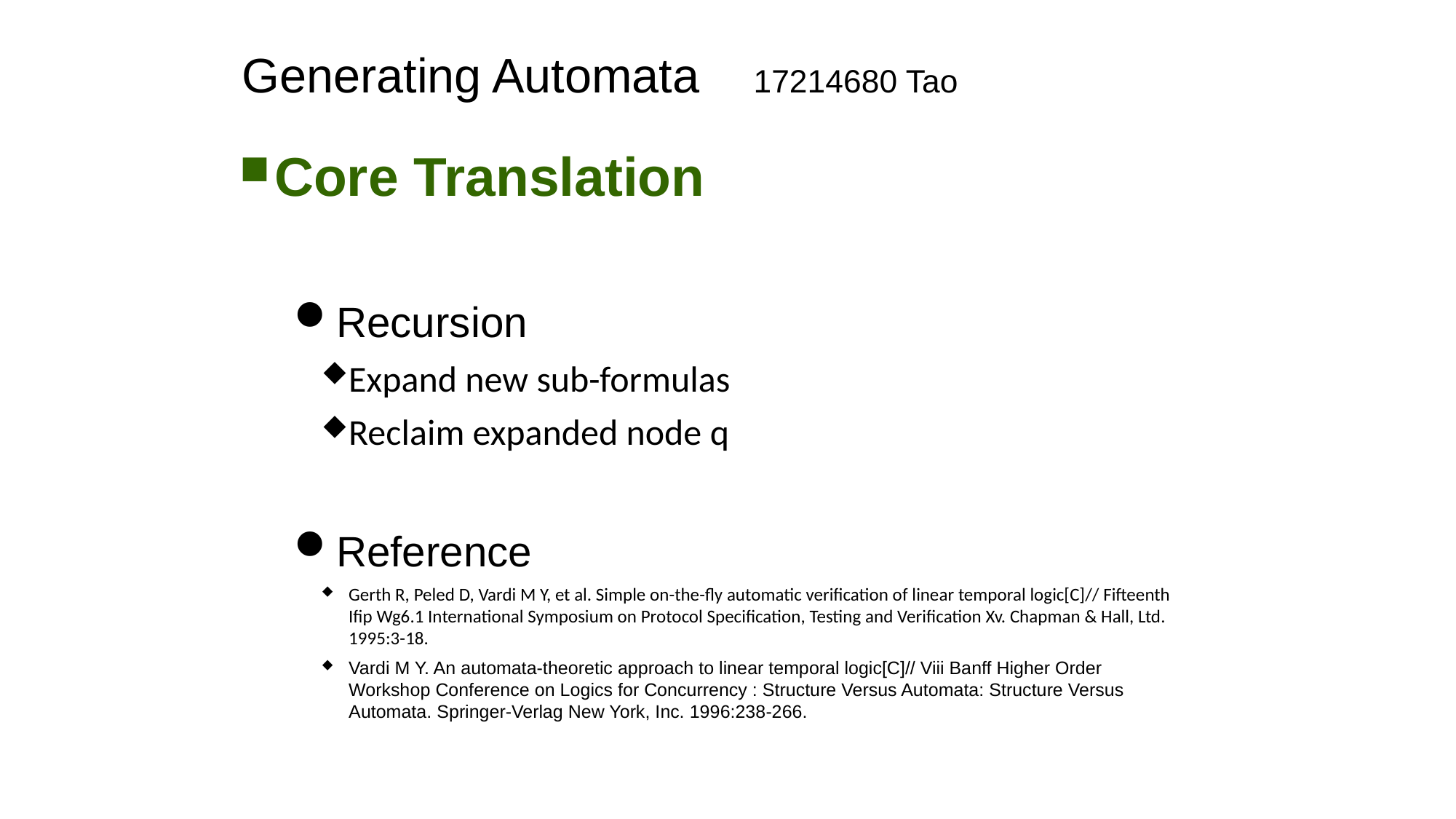

# Generating Automata    17214680 Tao
Core Translation

Recursion
Expand new sub-formulas
Reclaim expanded node q

Reference
Gerth R, Peled D, Vardi M Y, et al. Simple on-the-fly automatic verification of linear temporal logic[C]// Fifteenth Ifip Wg6.1 International Symposium on Protocol Specification, Testing and Verification Xv. Chapman & Hall, Ltd. 1995:3-18.
Vardi M Y. An automata-theoretic approach to linear temporal logic[C]// Viii Banff Higher Order Workshop Conference on Logics for Concurrency : Structure Versus Automata: Structure Versus Automata. Springer-Verlag New York, Inc. 1996:238-266.